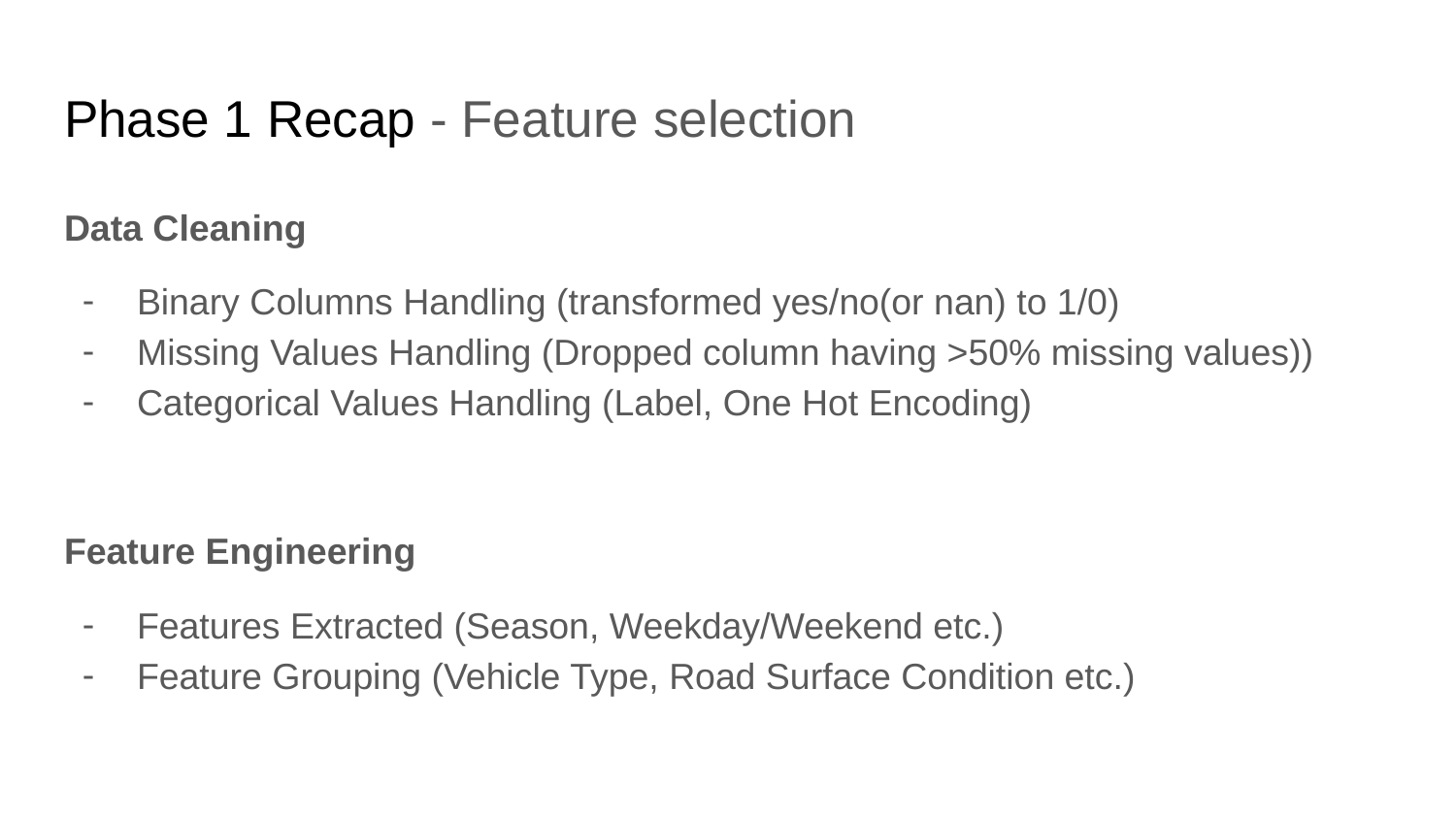

# Phase 1 Recap - Feature selection

Data Cleaning
Binary Columns Handling (transformed yes/no(or nan) to 1/0)
Missing Values Handling (Dropped column having >50% missing values))
Categorical Values Handling (Label, One Hot Encoding)

Feature Engineering
Features Extracted (Season, Weekday/Weekend etc.)
Feature Grouping (Vehicle Type, Road Surface Condition etc.)